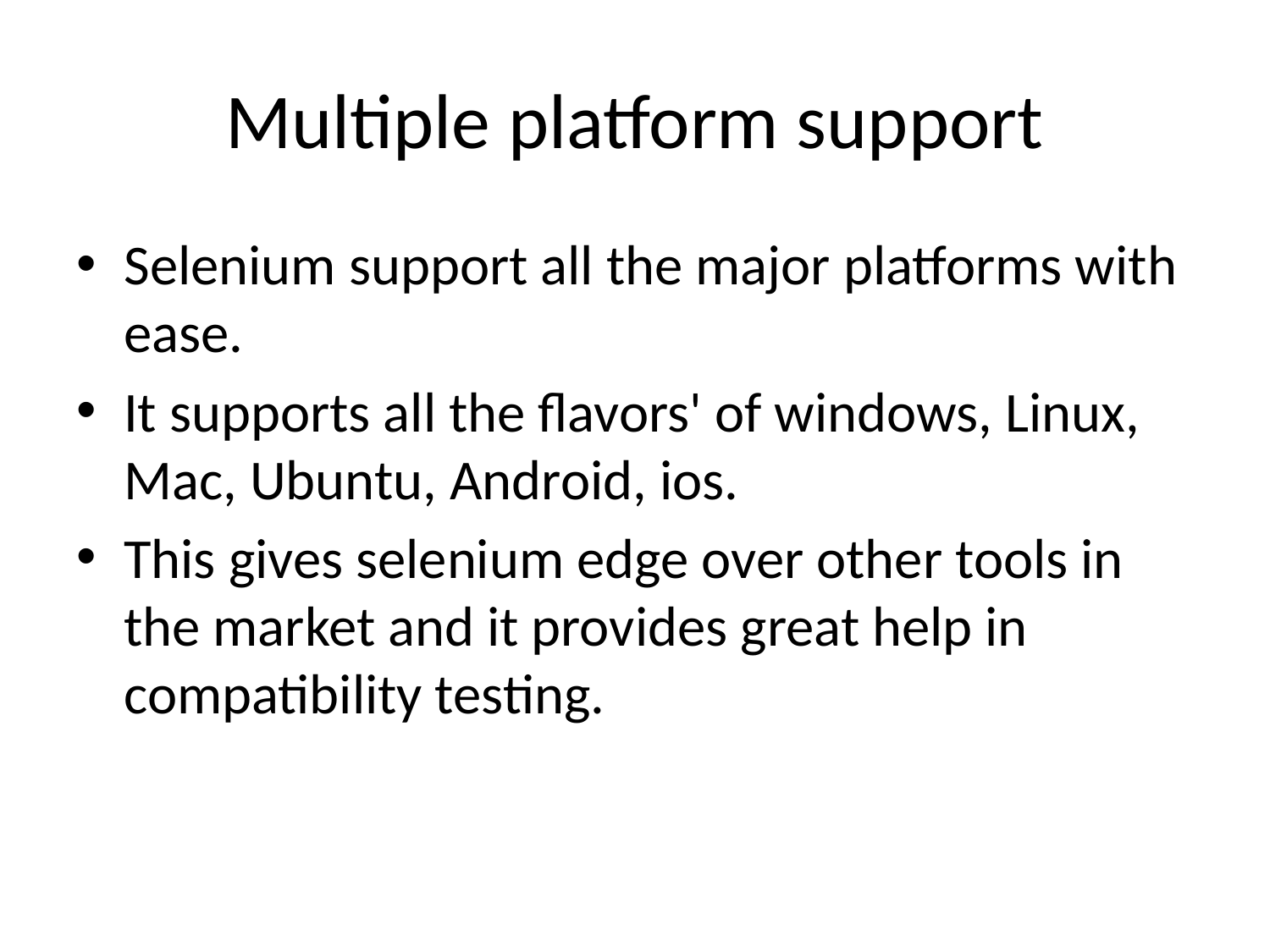

# Multiple platform support
Selenium support all the major platforms with ease.
It supports all the flavors' of windows, Linux, Mac, Ubuntu, Android, ios.
This gives selenium edge over other tools in the market and it provides great help in compatibility testing.